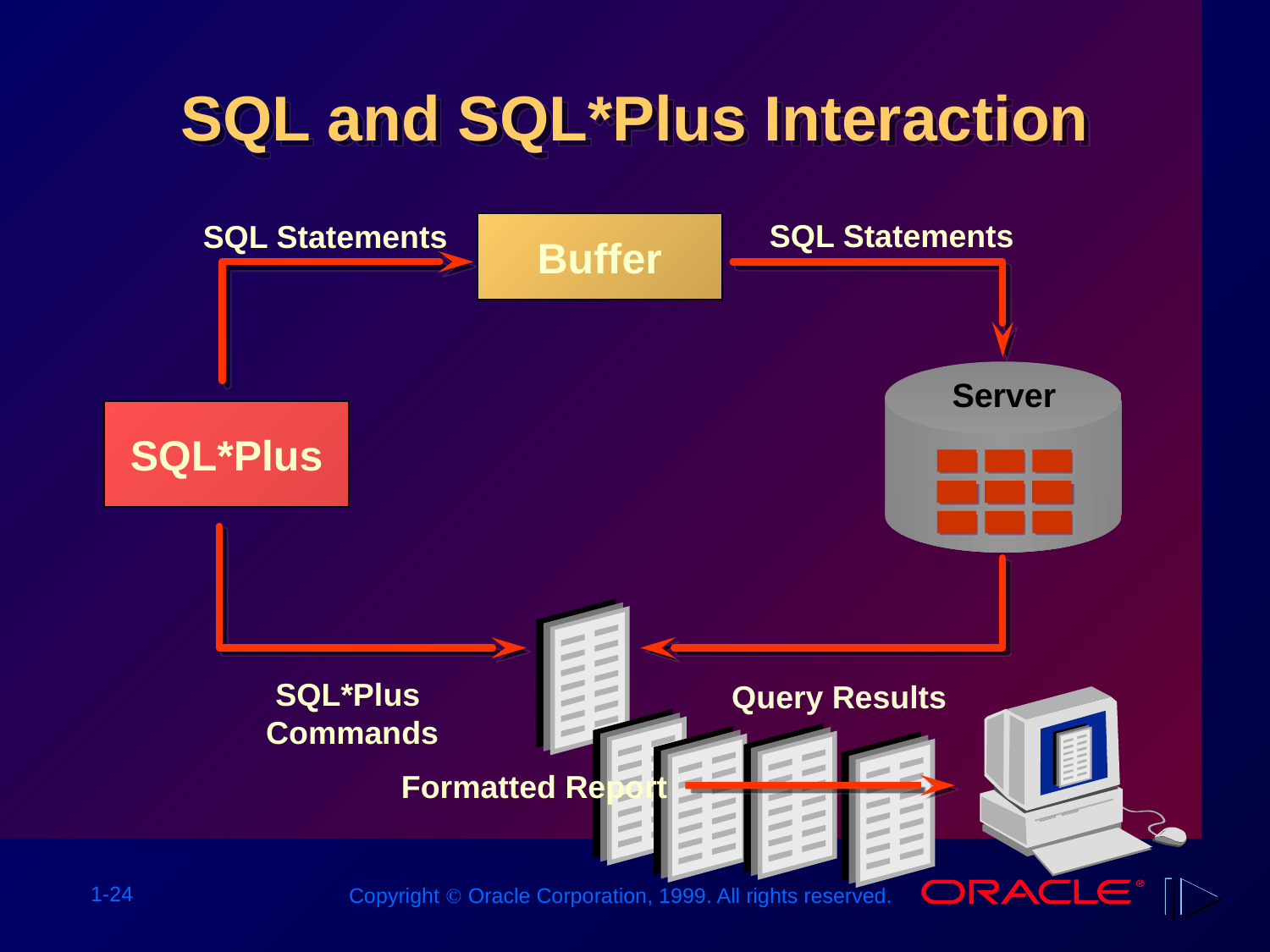

# SQL and SQL*Plus Interaction
SQL Statements

SQL Statements

Buffer

Server

SQL*Plus

SQL*Plus
 Commands

Query Results

Formatted Report